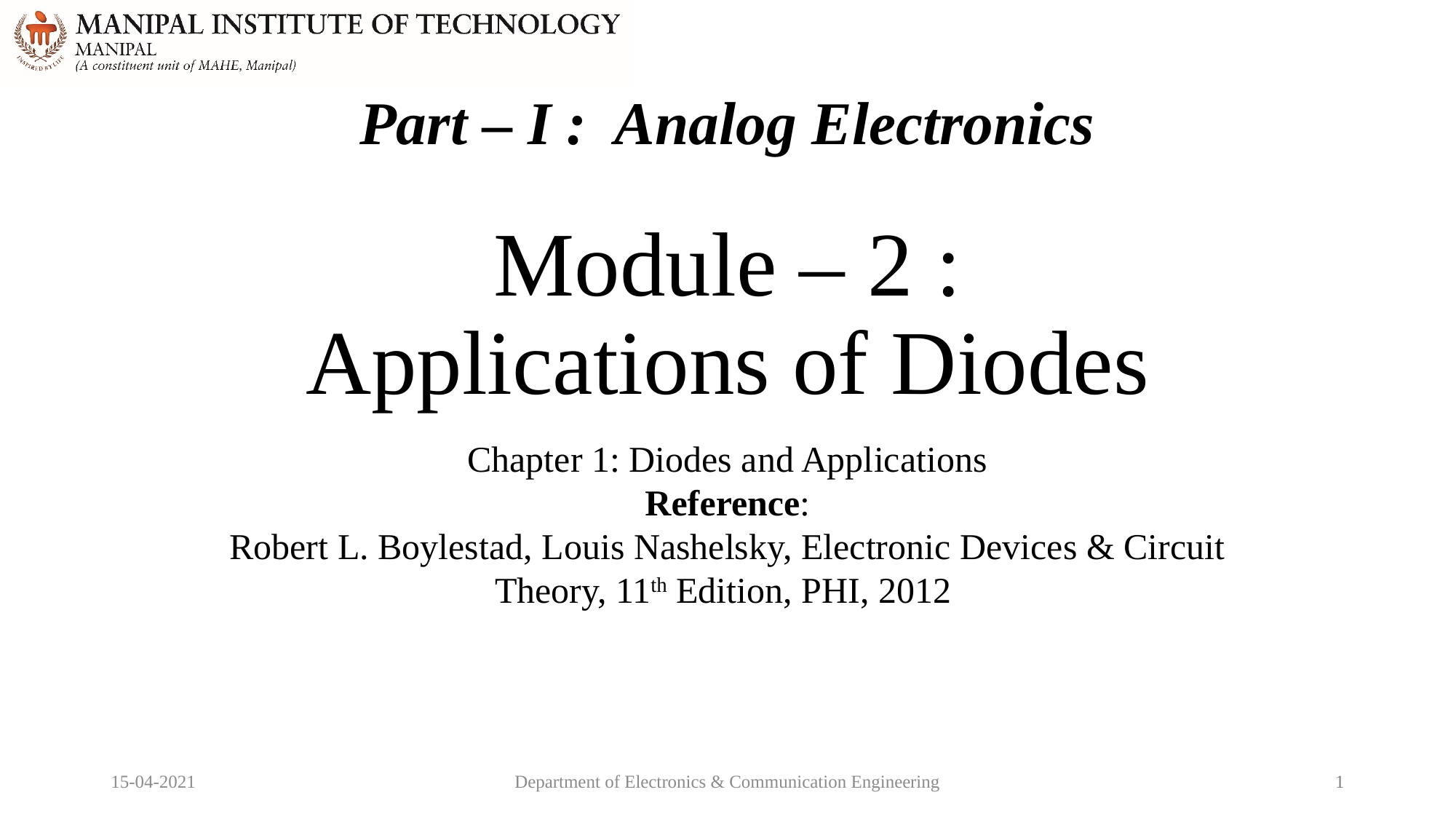

Part – I :  Analog Electronics
# Module – 2 : Applications of Diodes
Chapter 1: Diodes and Applications
Reference:
Robert L. Boylestad, Louis Nashelsky, Electronic Devices & Circuit Theory, 11th Edition, PHI, 2012

15-04-2021
Department of Electronics & Communication Engineering
1